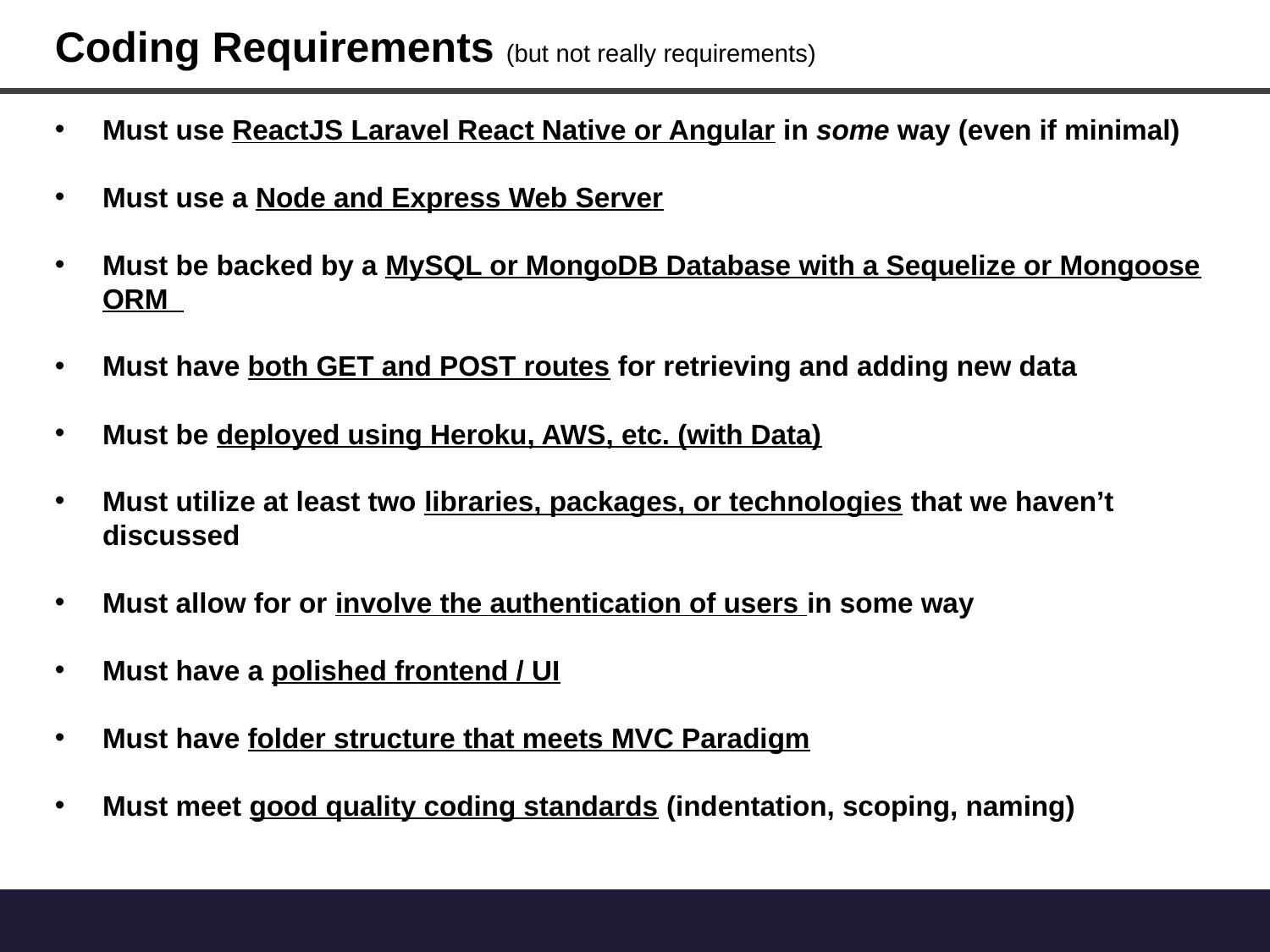

Coding Requirements (but not really requirements)
Must use ReactJS Laravel React Native or Angular in some way (even if minimal)

Must use a Node and Express Web Server

Must be backed by a MySQL or MongoDB Database with a Sequelize or Mongoose ORM

Must have both GET and POST routes for retrieving and adding new data

Must be deployed using Heroku, AWS, etc. (with Data)

Must utilize at least two libraries, packages, or technologies that we haven’t discussed

Must allow for or involve the authentication of users in some way

Must have a polished frontend / UI

Must have folder structure that meets MVC Paradigm

Must meet good quality coding standards (indentation, scoping, naming)